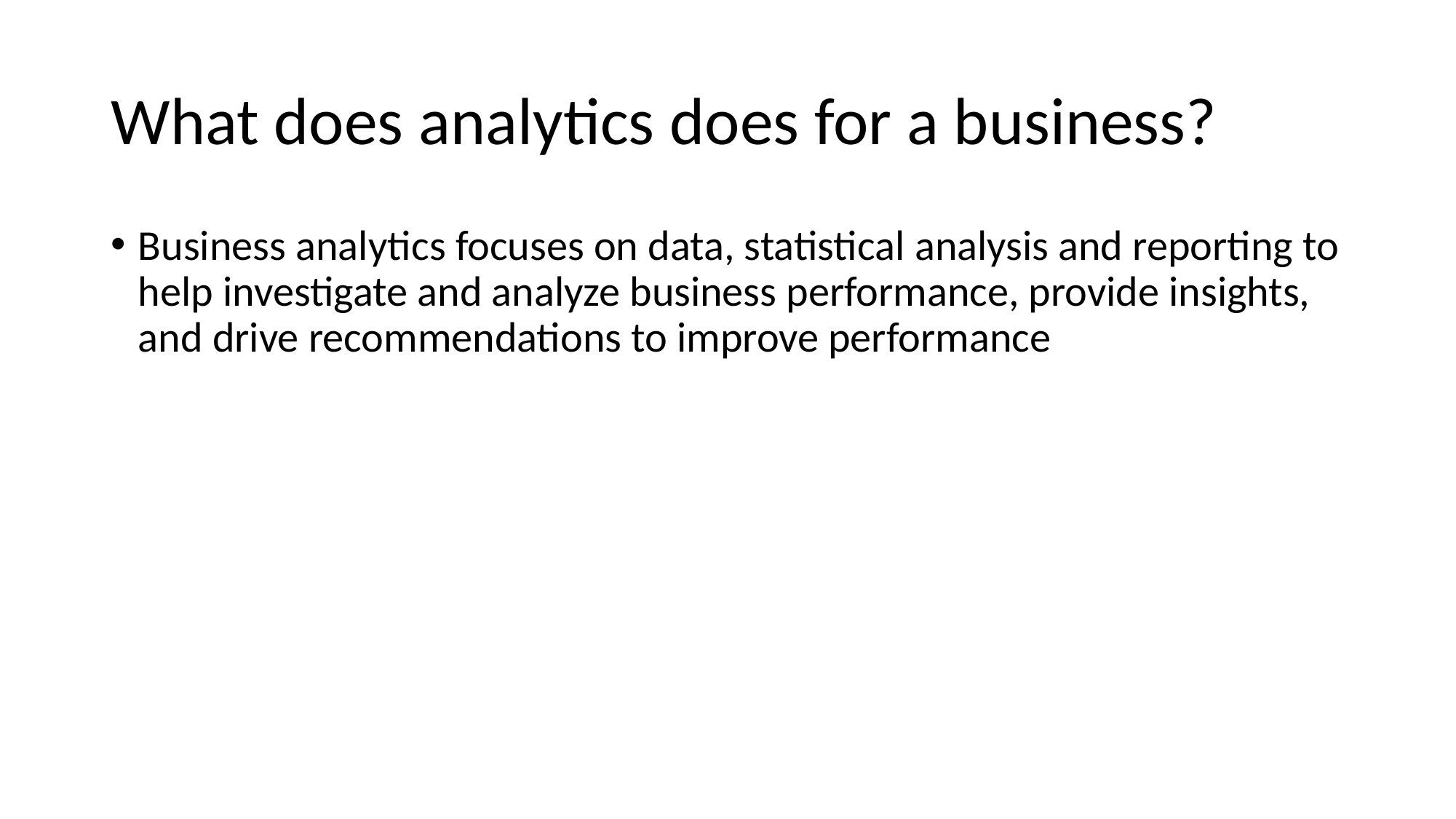

# What does analytics does for a business?
Business analytics focuses on data, statistical analysis and reporting to help investigate and analyze business performance, provide insights, and drive recommendations to improve performance